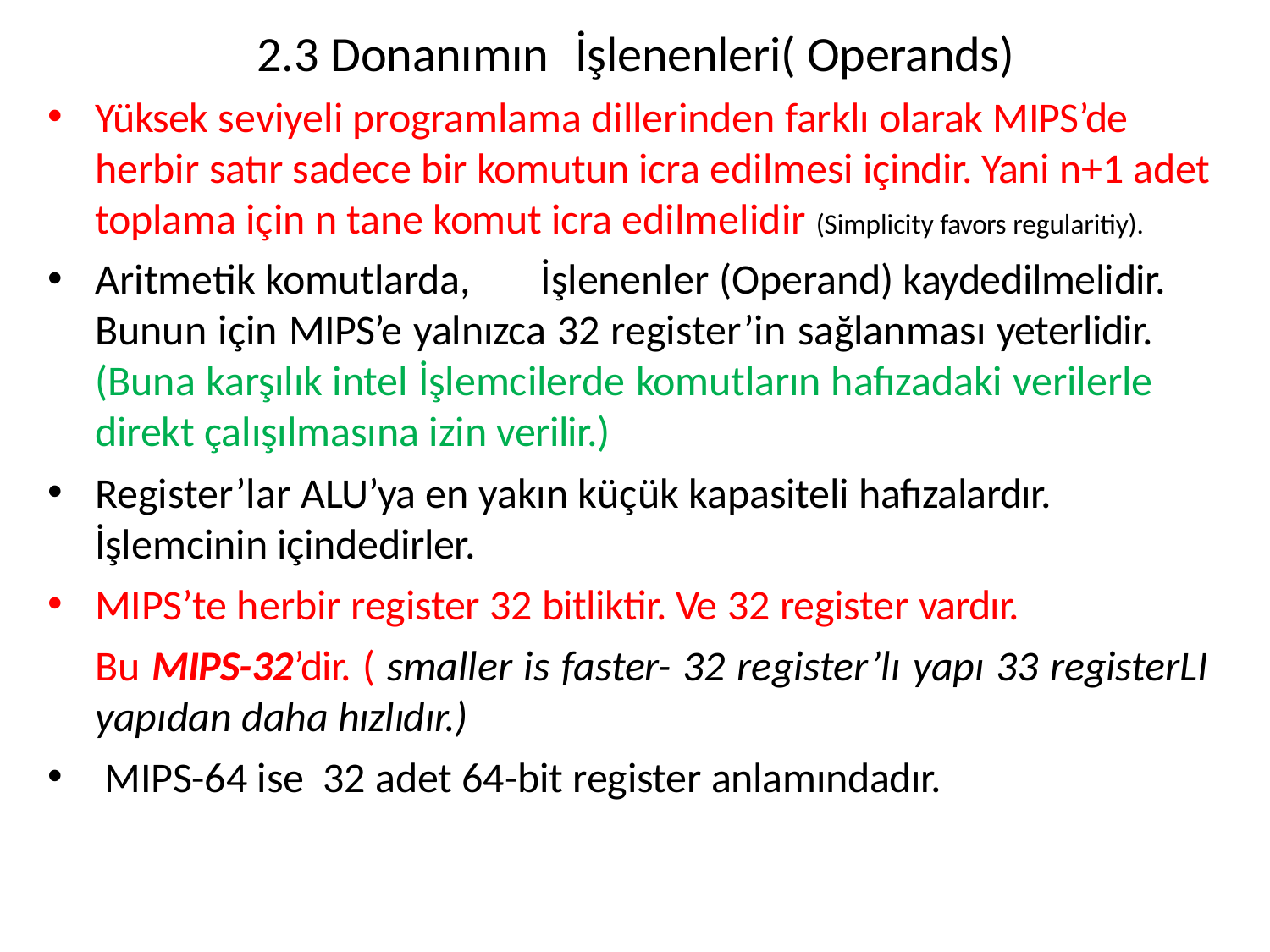

# 2.3 Donanımın	İşlenenleri( Operands)
Yüksek seviyeli programlama dillerinden farklı olarak MIPS’de  herbir satır sadece bir komutun icra edilmesi içindir. Yani n+1 adet  toplama için n tane komut icra edilmelidir (Simplicity favors regularitiy).
Aritmetik komutlarda,	İşlenenler (Operand) kaydedilmelidir.
Bunun için MIPS’e yalnızca 32 register’in sağlanması yeterlidir.  (Buna karşılık intel İşlemcilerde komutların hafızadaki verilerle  direkt çalışılmasına izin verilir.)
Register’lar ALU’ya en yakın küçük kapasiteli hafızalardır.  İşlemcinin içindedirler.
MIPS’te herbir register 32 bitliktir. Ve 32 register vardır.
Bu MIPS-32’dir. ( smaller is faster- 32 register’lı yapı 33 registerLI  yapıdan daha hızlıdır.)
MIPS-64 ise 32 adet 64-bit register anlamındadır.